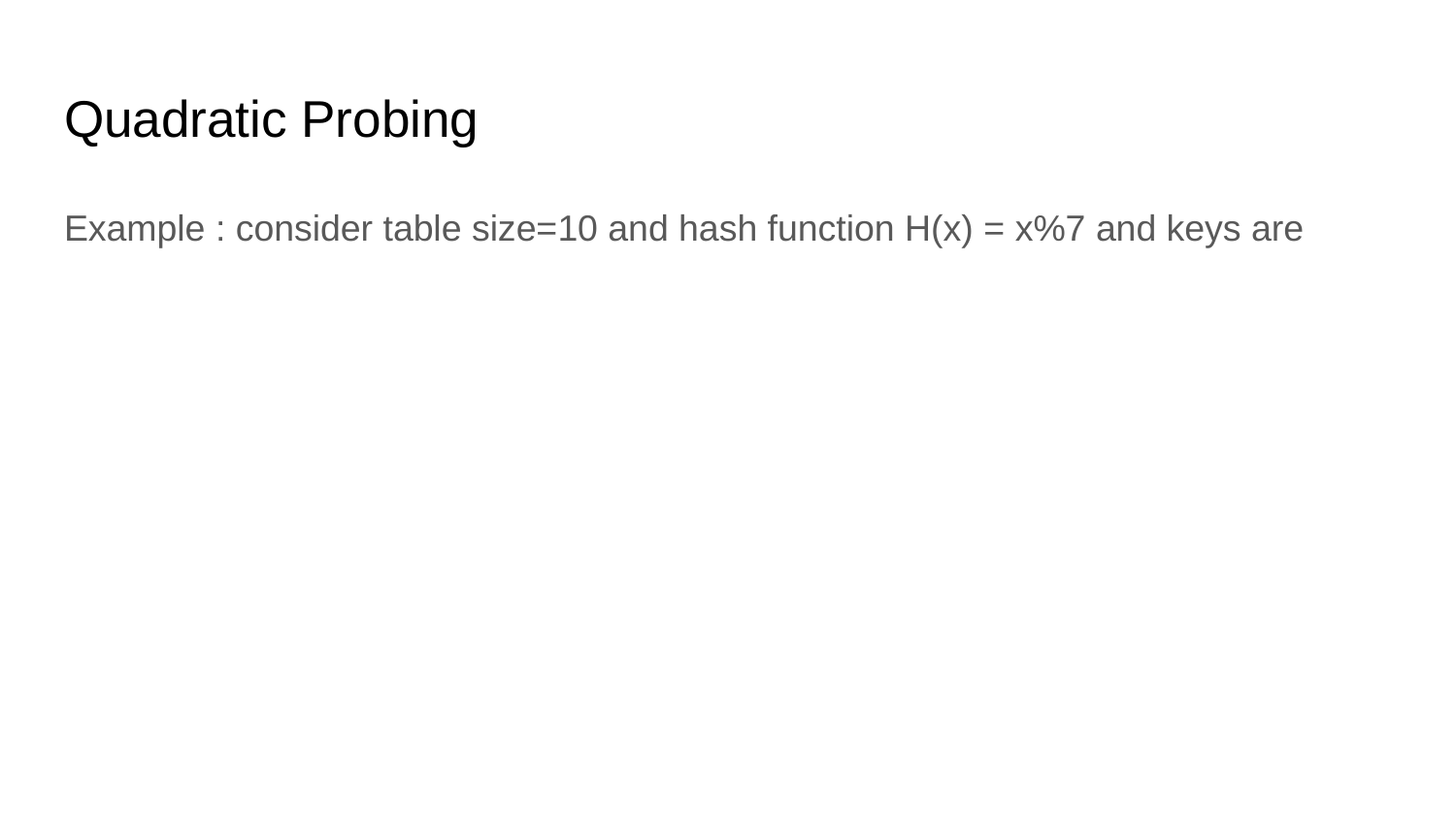

# Quadratic Probing
Example : consider table size=10 and hash function H(x) = x%7 and keys are